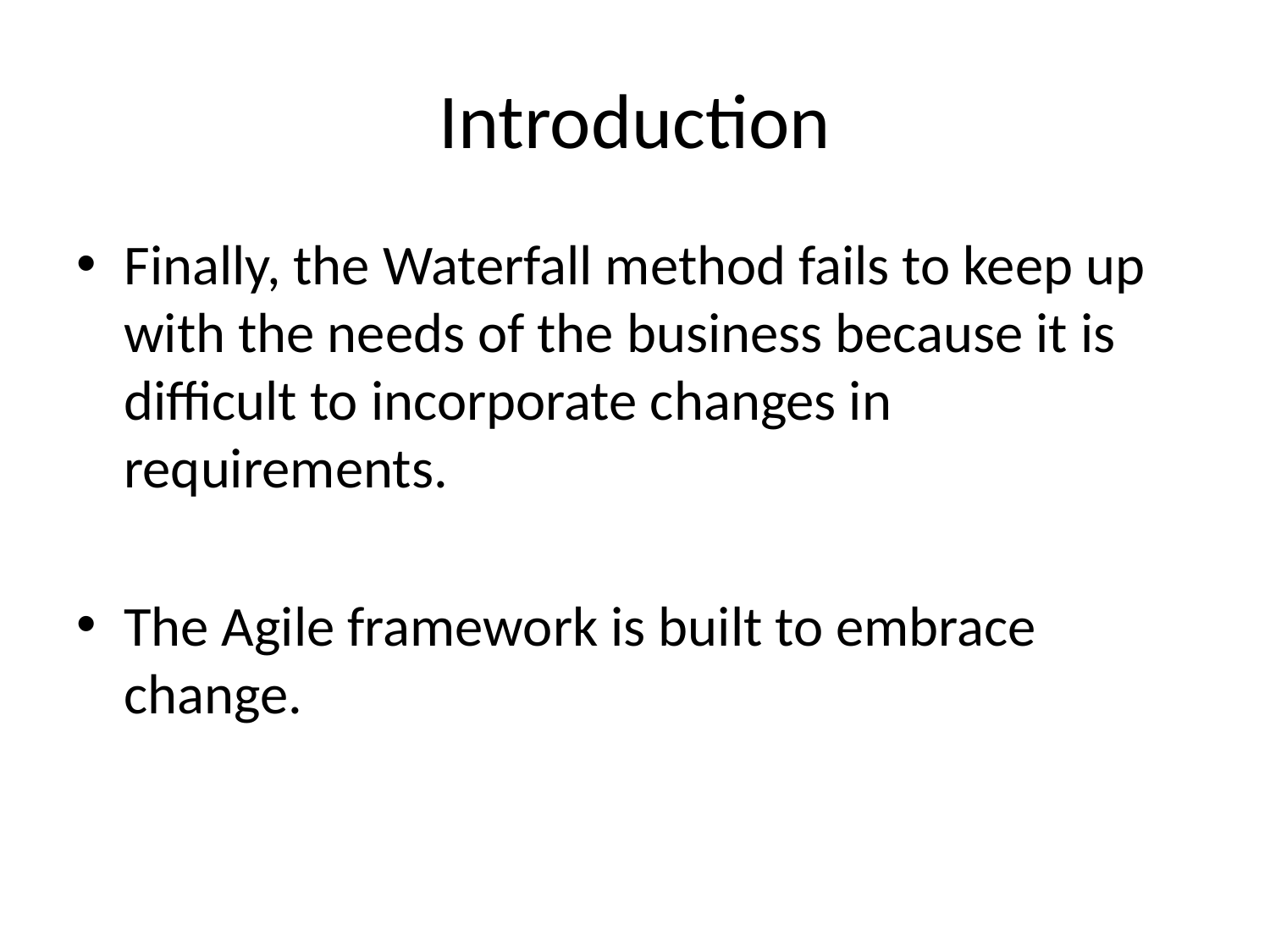

# Introduction
Finally, the Waterfall method fails to keep up with the needs of the business because it is difficult to incorporate changes in requirements.

The Agile framework is built to embrace change.